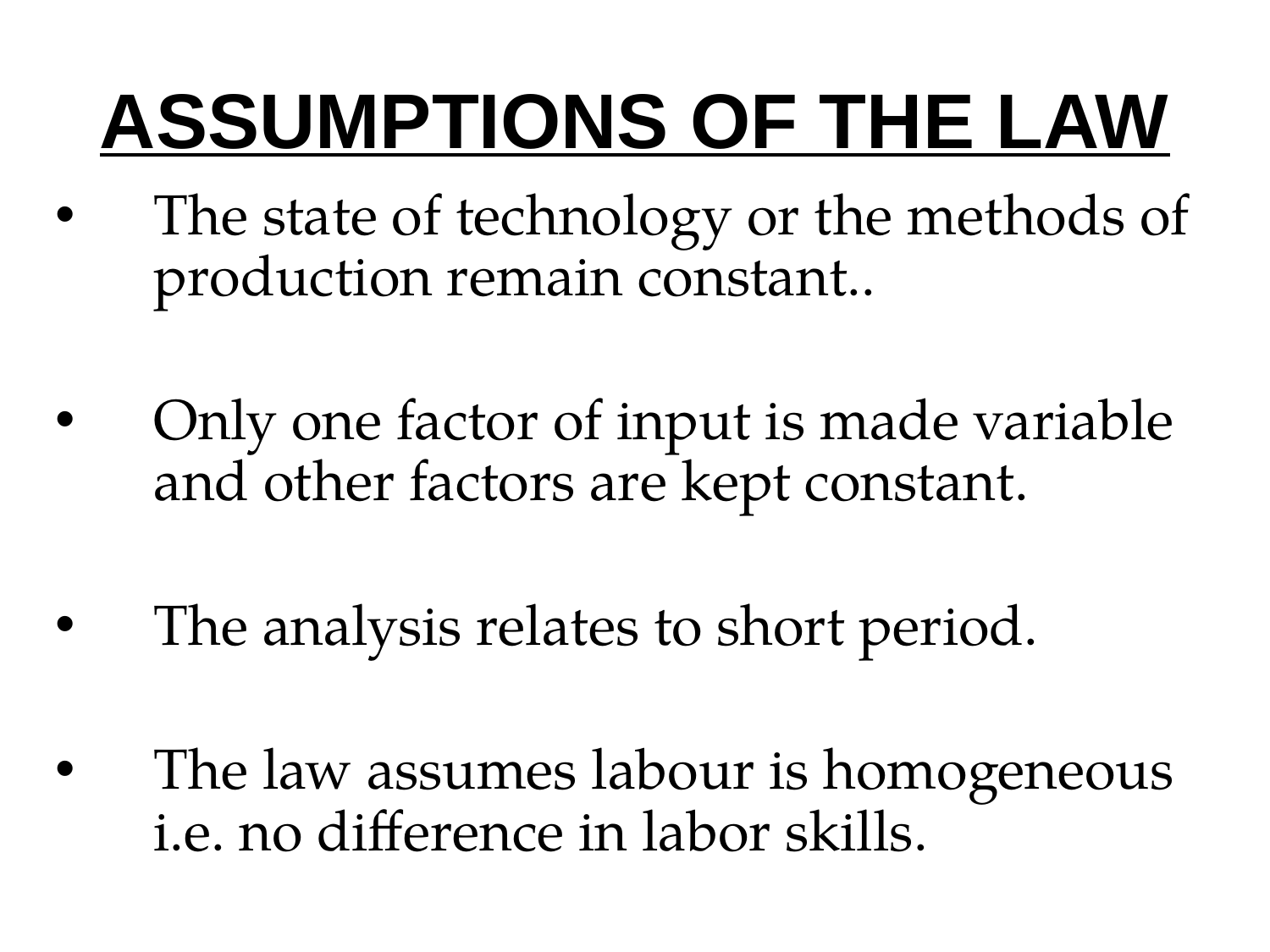

# ASSUMPTIONS OF THE LAW
The state of technology or the methods of production remain constant..

Only one factor of input is made variable and other factors are kept constant.

The analysis relates to short period.

The law assumes labour is homogeneous i.e. no difference in labor skills.